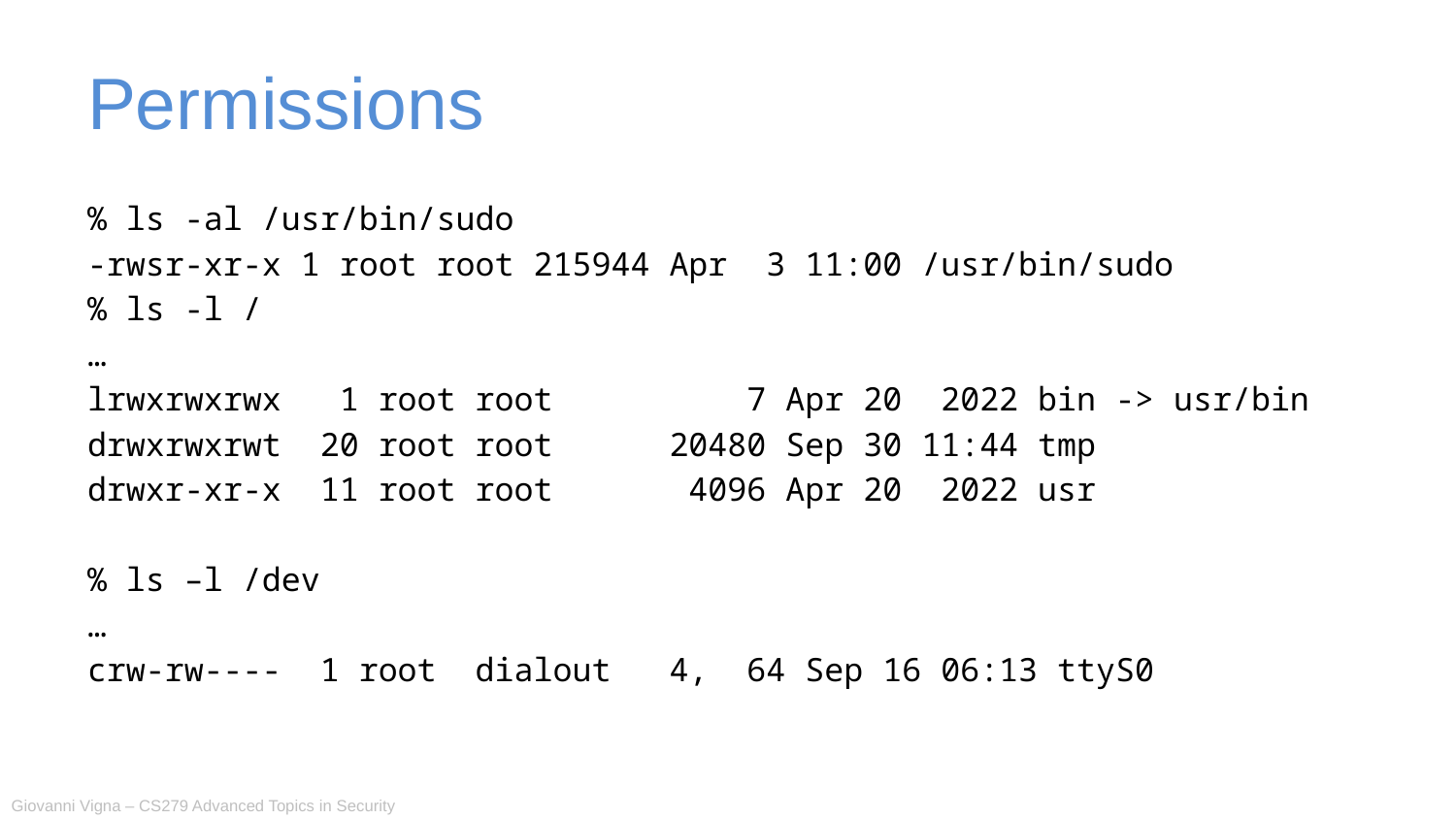

# Permissions
% ls -al /usr/bin/sudo
-rwsr-xr-x 1 root root 215944 Apr  3 11:00 /usr/bin/sudo
% ls -l /
…
lrwxrwxrwx   1 root root          7 Apr 20  2022 bin -> usr/bin
drwxrwxrwt  20 root root      20480 Sep 30 11:44 tmp
drwxr-xr-x  11 root root       4096 Apr 20  2022 usr

% ls –l /dev
…
crw-rw----  1 root  dialout   4,  64 Sep 16 06:13 ttyS0